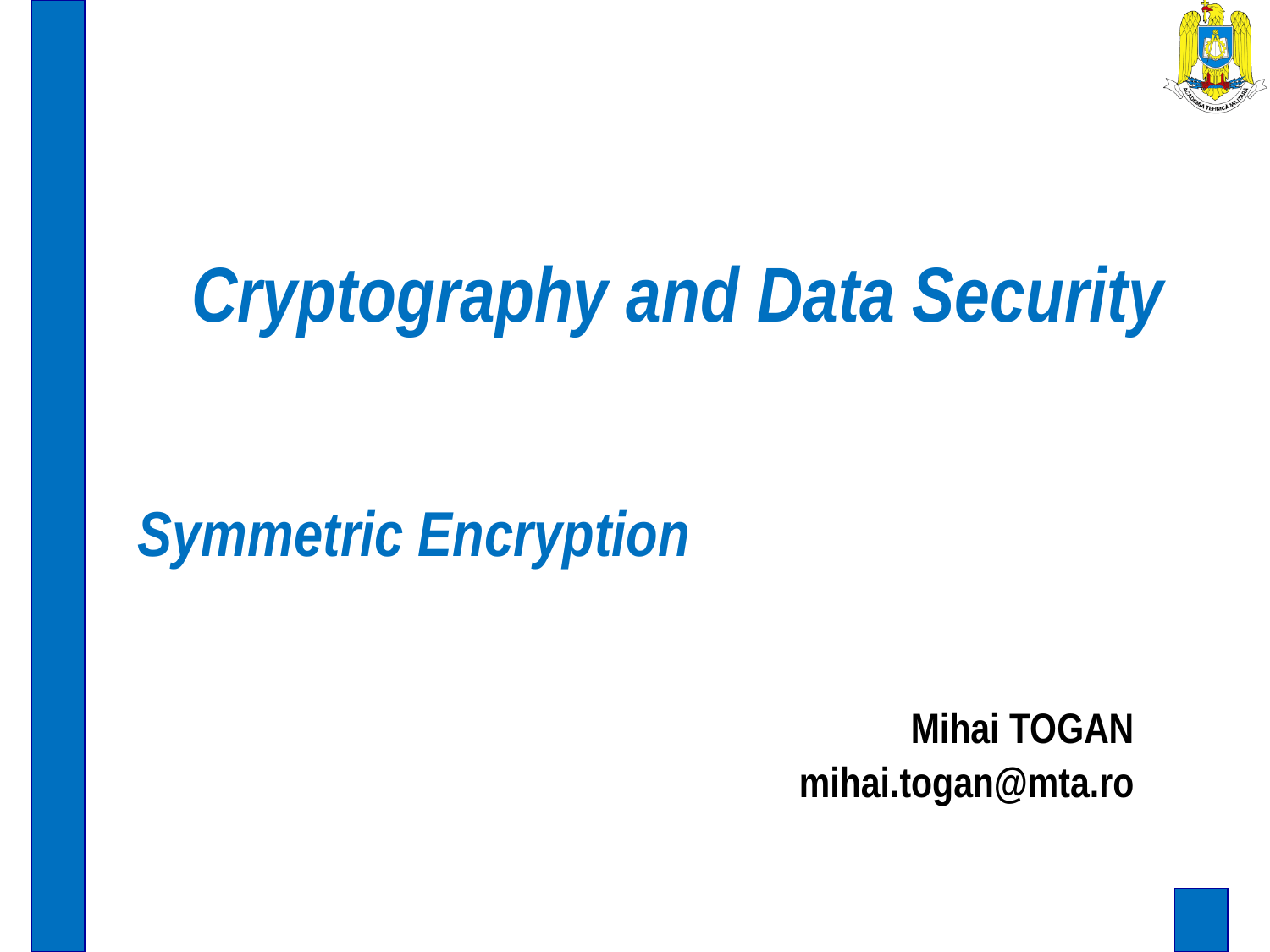

Cryptography and Data Security
# Symmetric Encryption
Mihai TOGAN
mihai.togan@mta.ro